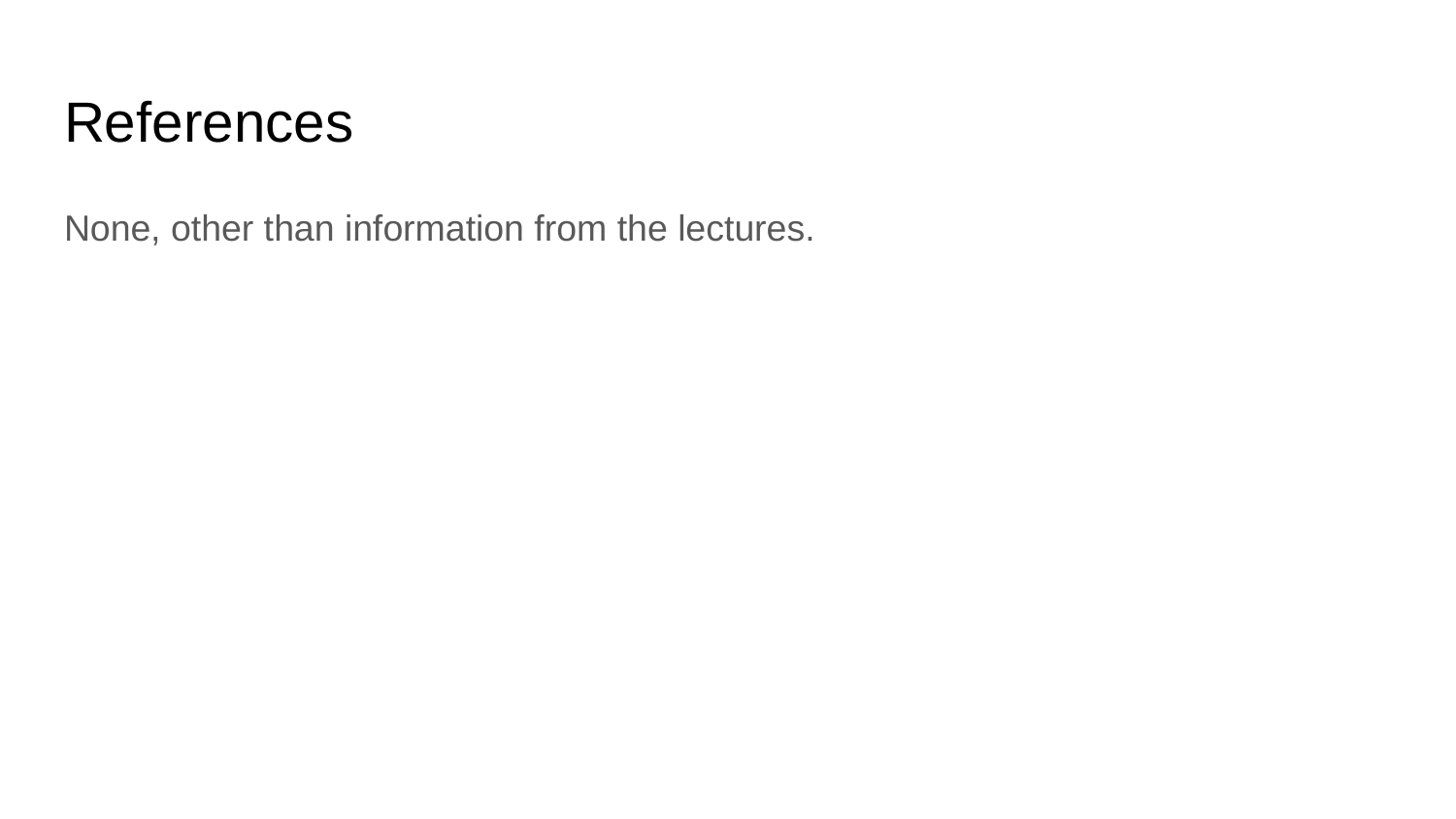

# References
None, other than information from the lectures.